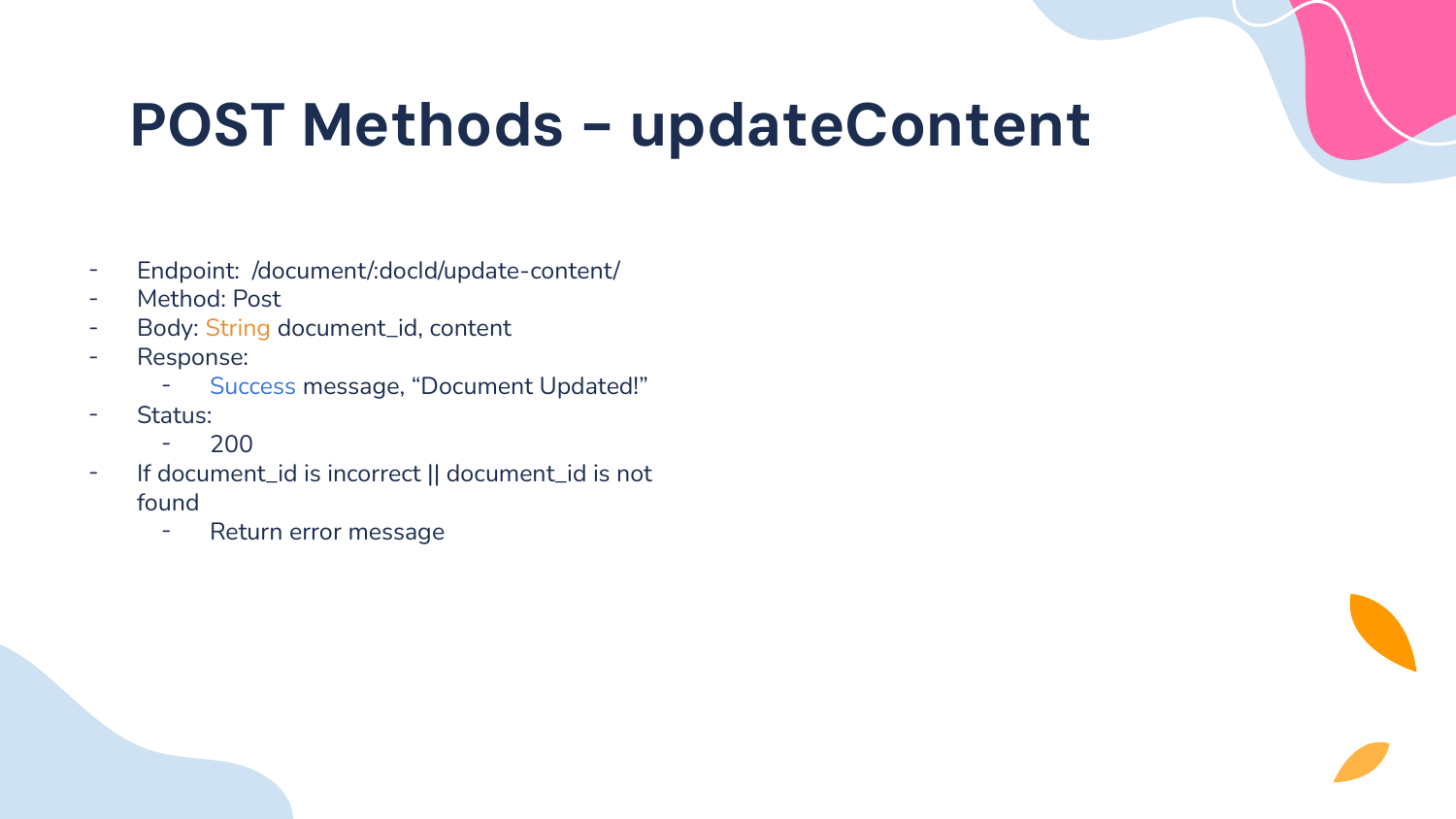

# POST Methods - updateContent
Endpoint:  /document/:docId/update-content/
Method: Post
Body: String document_id, content
Response:
Success message, “Document Updated!”
Status:
200
If document_id is incorrect || document_id is not found
Return error message